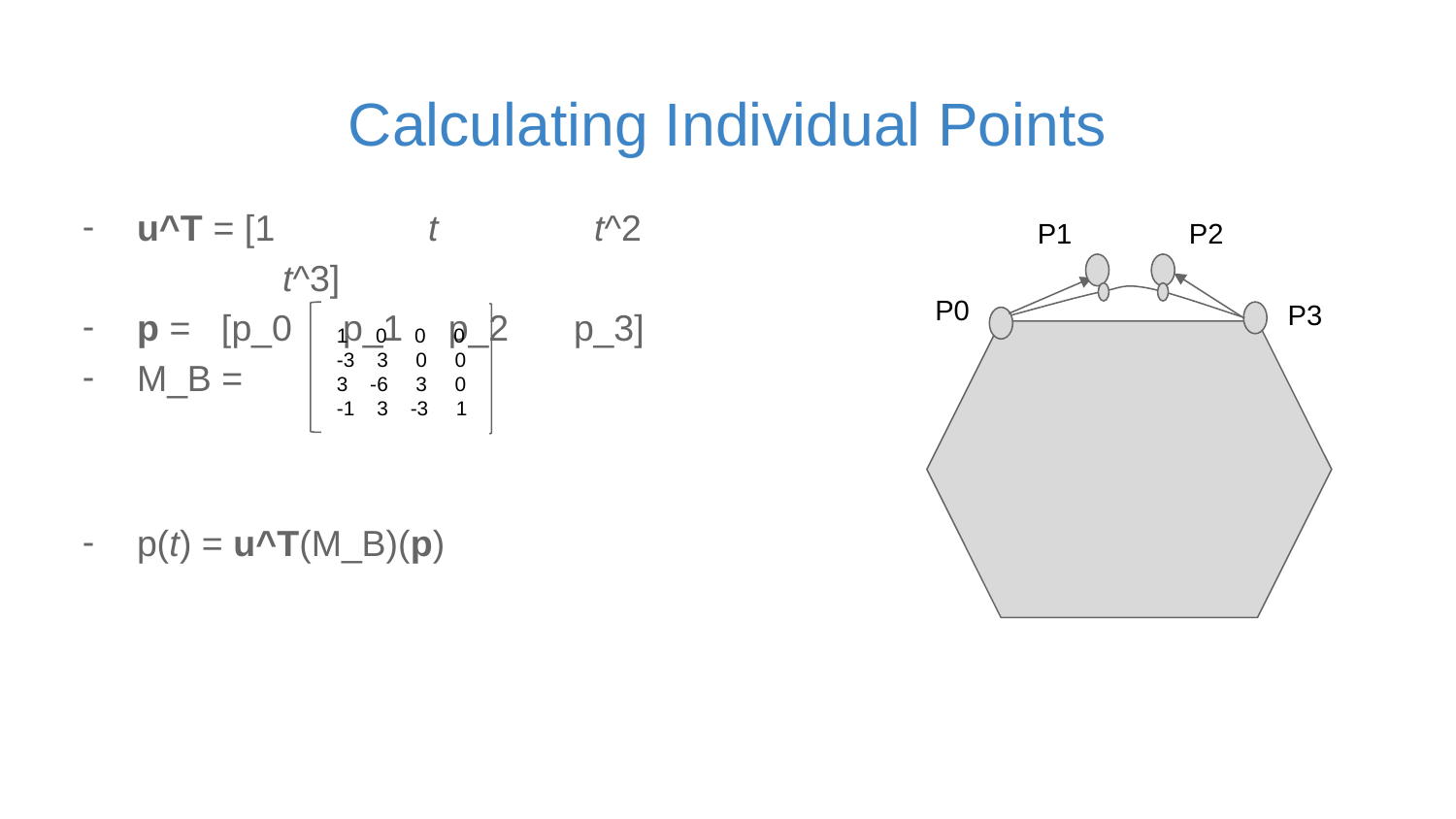

# Calculating Individual Points
u^T = [1		t 	  t^2		t^3]
p =   [p_0     p_1 	  p_2	p_3]
M_B =

p(t) = u^T(M_B)(p)

P1
P2

P0

P3

1     0     0     0
-3    3     0     0
3    -6     3     0
-1    3    -3     1